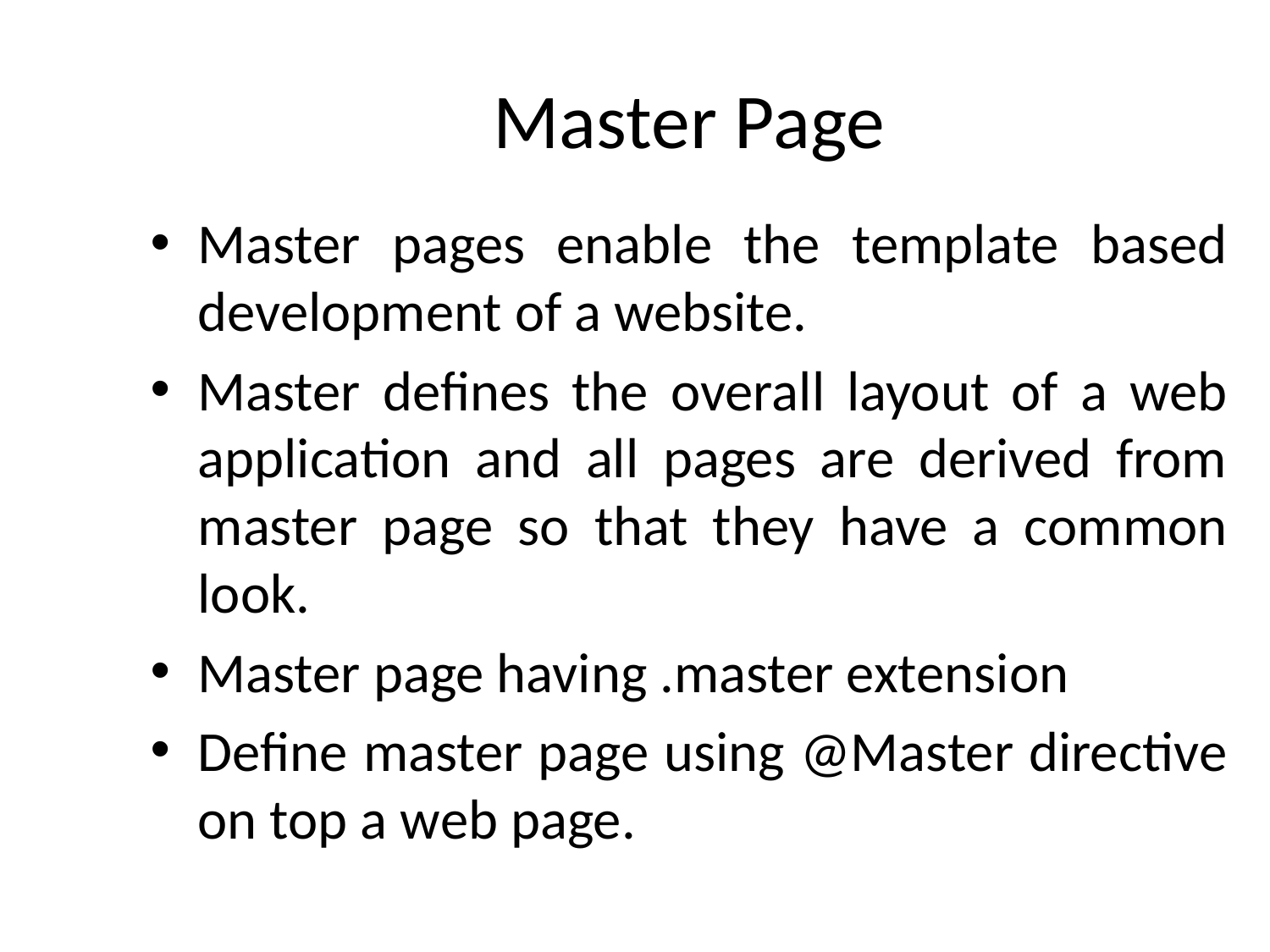

# Master Page
Master pages enable the template based development of a website.
Master defines the overall layout of a web application and all pages are derived from master page so that they have a common look.
Master page having .master extension
Define master page using @Master directive on top a web page.